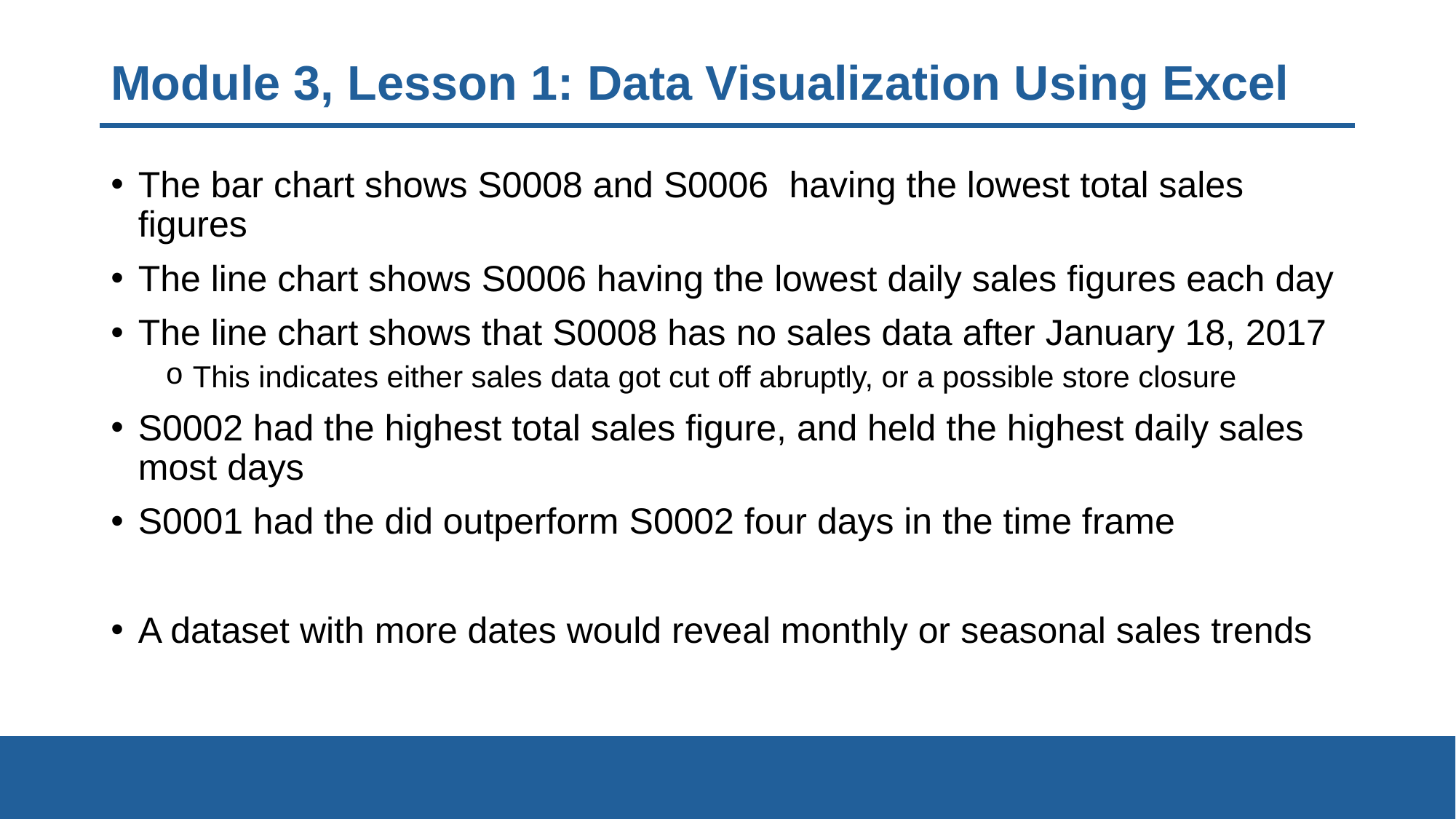

# Module 3, Lesson 1: Data Visualization Using Excel
The bar chart shows S0008 and S0006  ​having the lowest total sales figures
The line chart shows S0006 having the lowest daily sales figures each day
The line chart shows that S0008 has no sales data after January 18, 2017
This indicates either sales data got cut off abruptly, or a possible store closure
S0002 had the highest total sales figure, and held the highest daily sales most days
S0001 had the did outperform S0002 four days in the time frame

A dataset with more dates would reveal monthly or seasonal sales trends